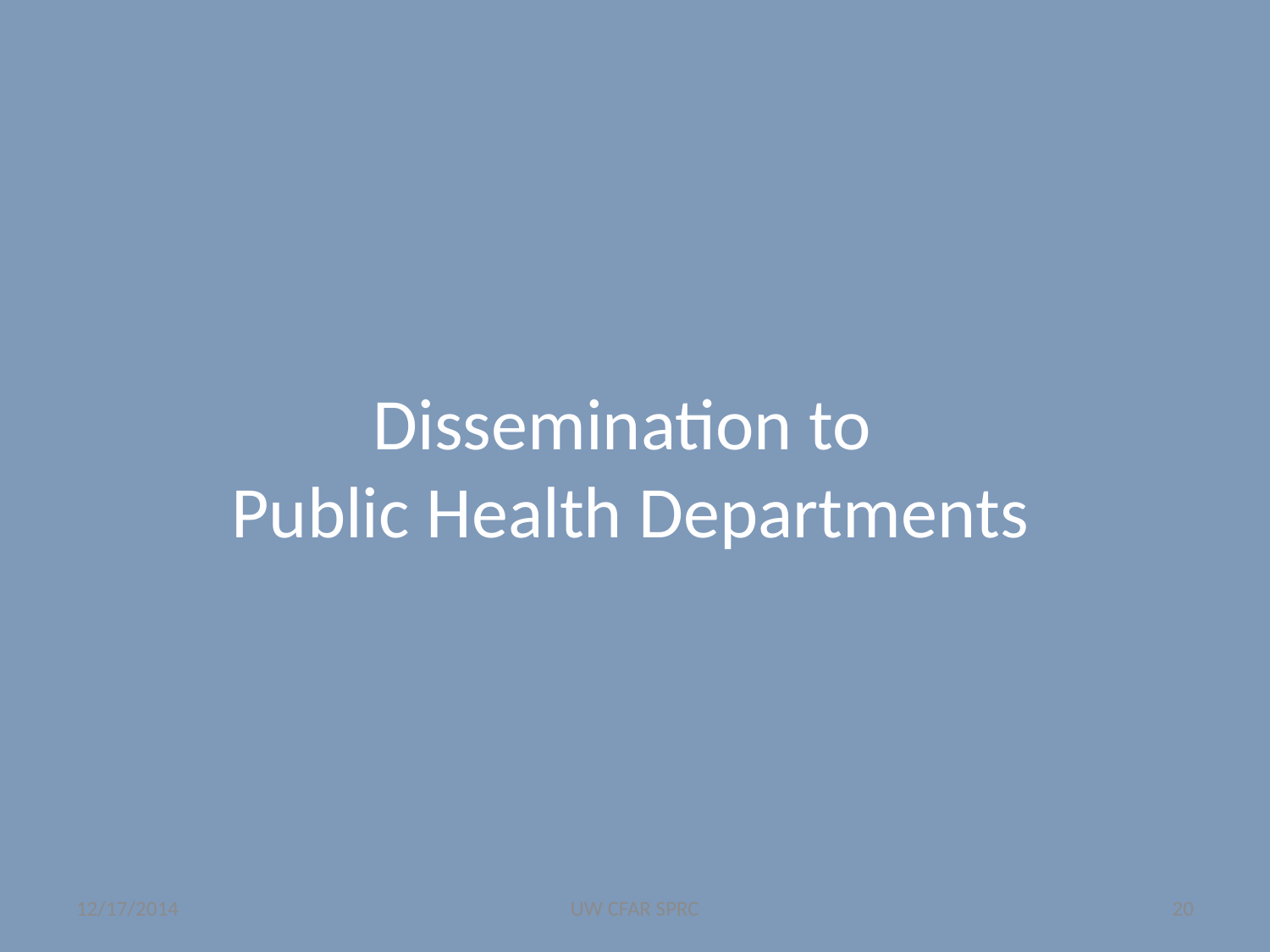

# Dissemination to Public Health Departments
12/17/2014
UW CFAR SPRC
20